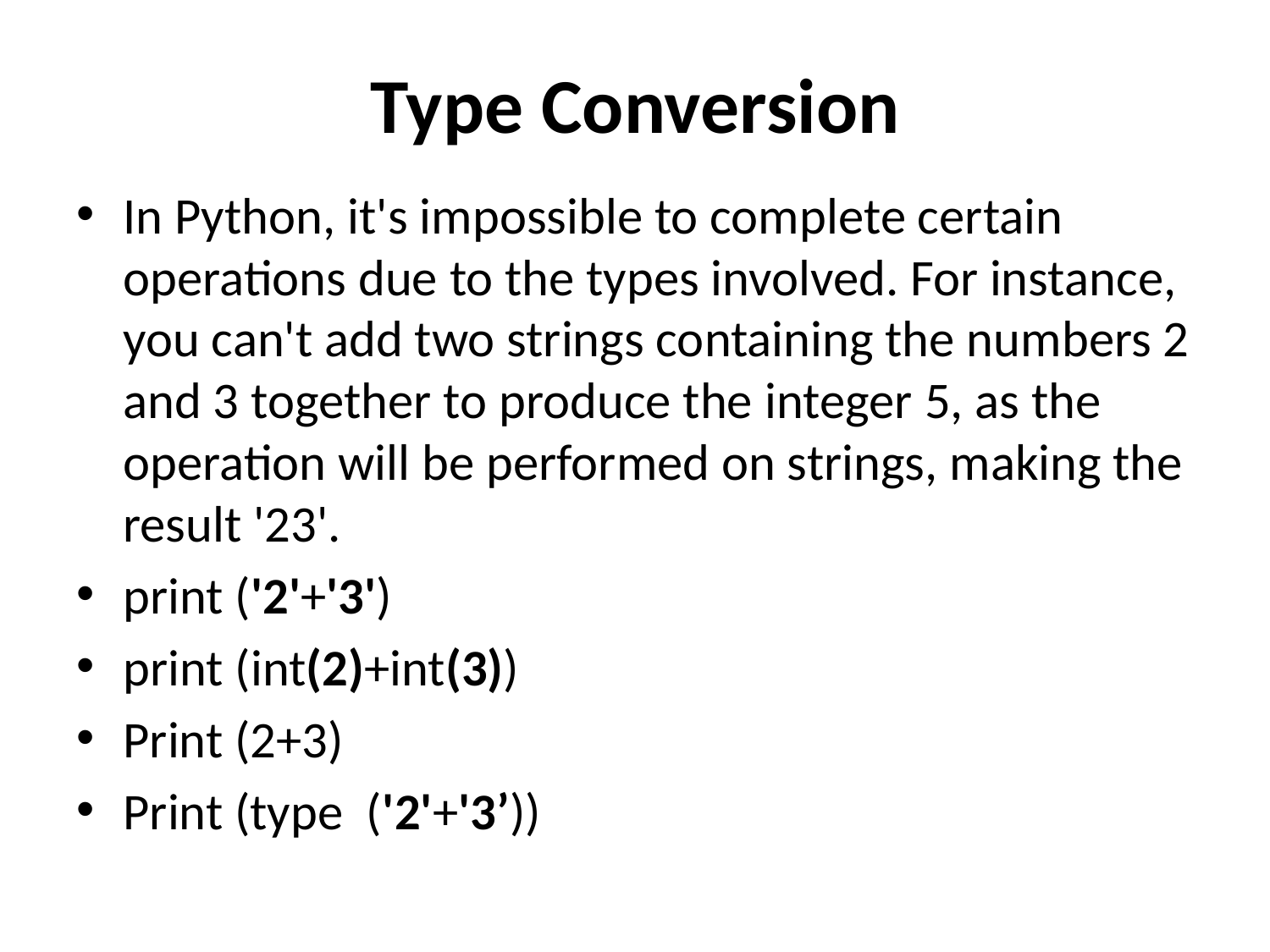

# Type Conversion
In Python, it's impossible to complete certain operations due to the types involved. For instance, you can't add two strings containing the numbers 2 and 3 together to produce the integer 5, as the operation will be performed on strings, making the result '23'.
print ('2'+'3')
print (int(2)+int(3))
Print (2+3)
Print (type  ('2'+'3’))